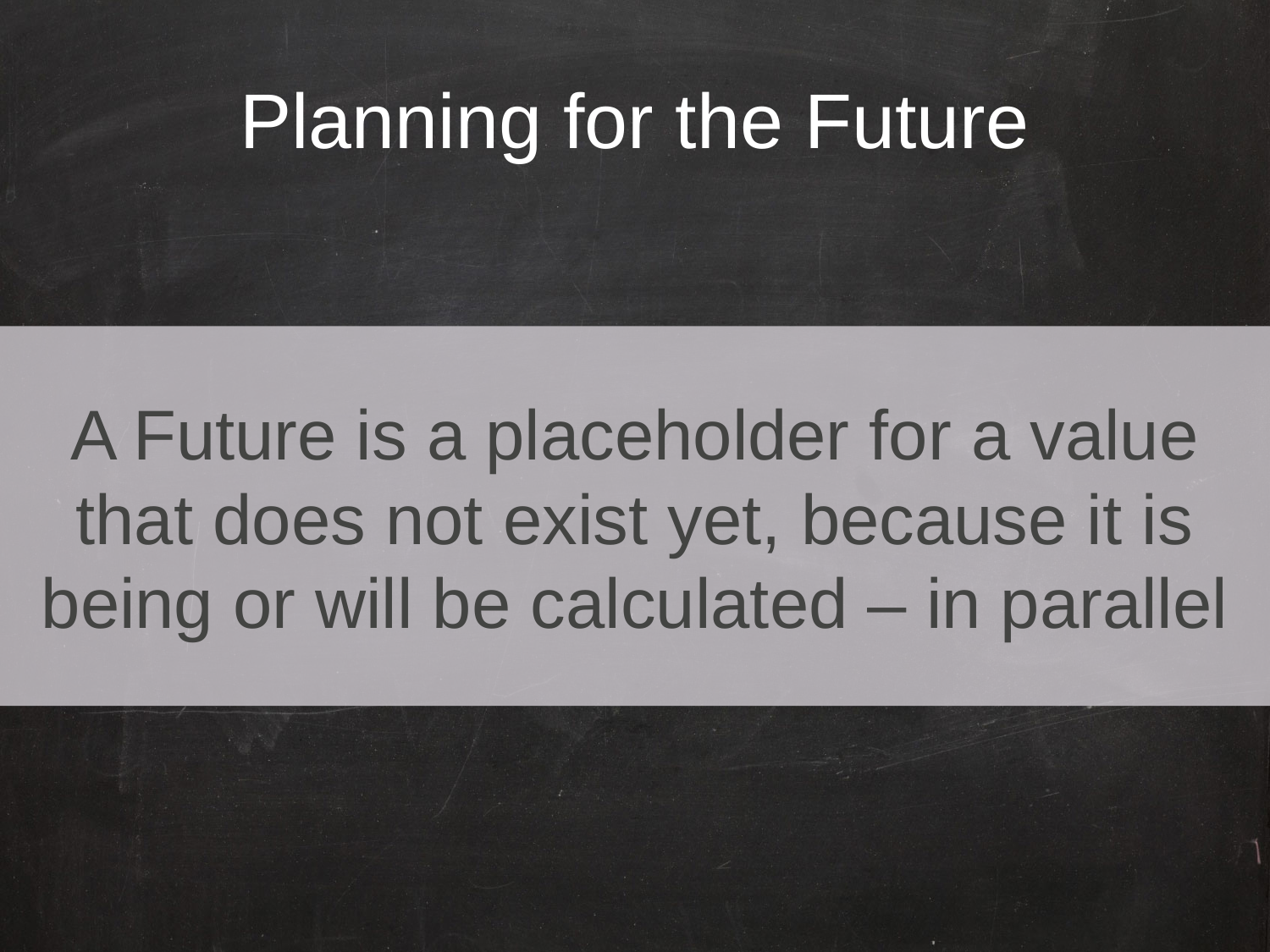

# Planning for the Future
A Future is a placeholder for a value that does not exist yet, because it is being or will be calculated – in parallel